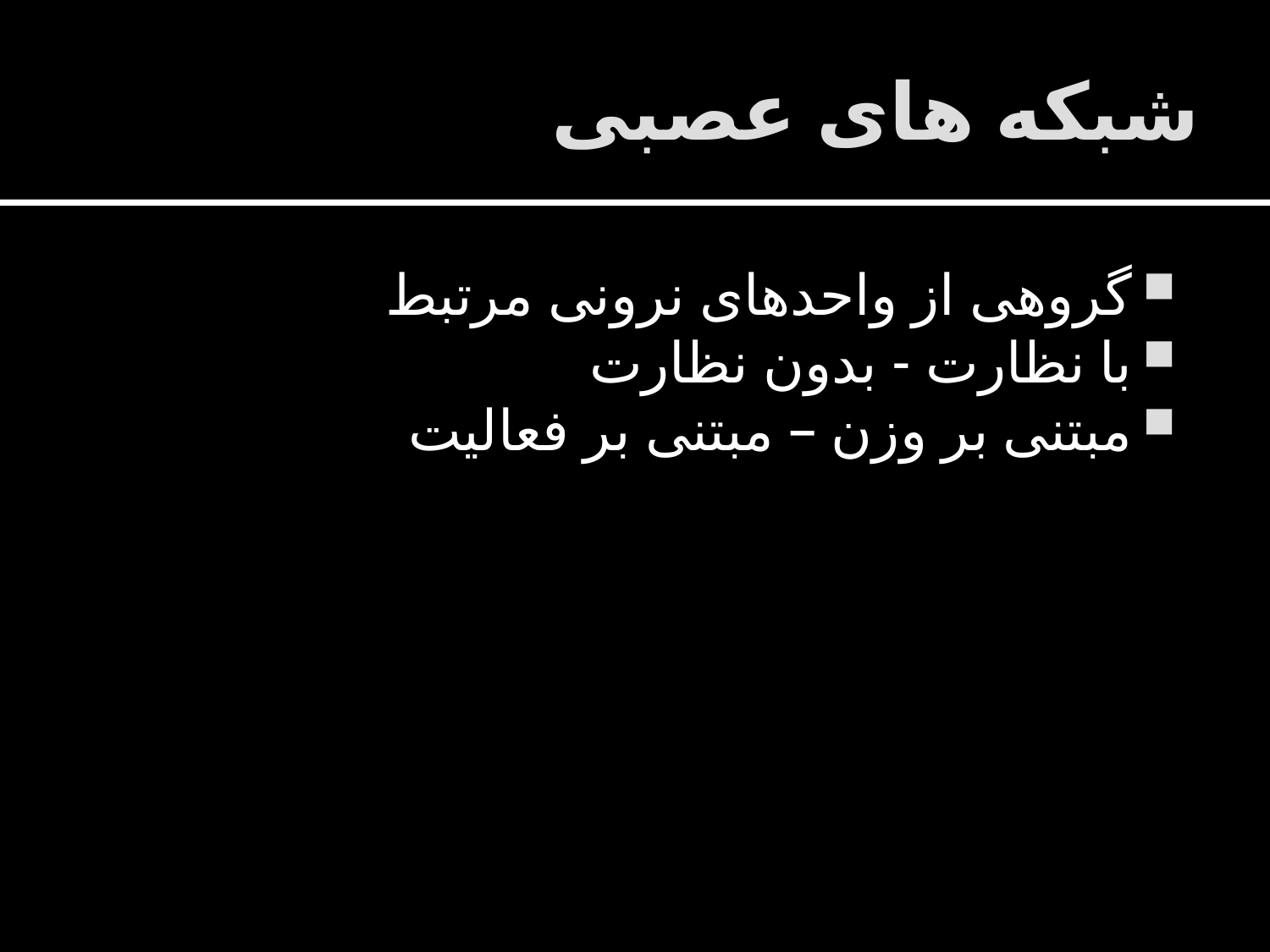

# شبکه های عصبی
گروهی از واحدهای نرونی مرتبط
با نظارت - بدون نظارت
مبتنی بر وزن – مبتنی بر فعالیت